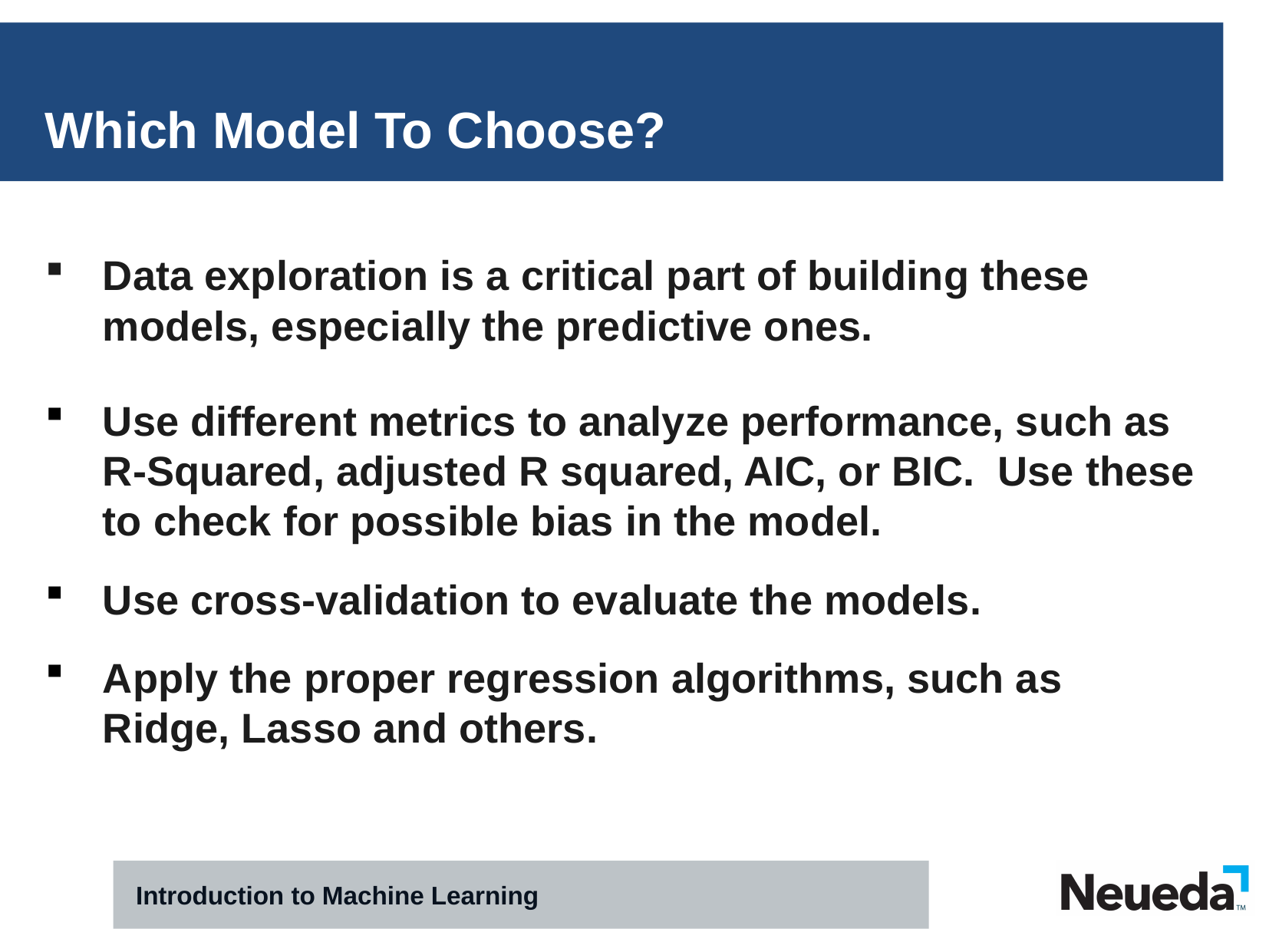

Which Model To Choose?
Data exploration is a critical part of building these models, especially the predictive ones.
Use different metrics to analyze performance, such as R-Squared, adjusted R squared, AIC, or BIC.  Use these to check for possible bias in the model.
Use cross-validation to evaluate the models.
Apply the proper regression algorithms, such as Ridge, Lasso and others.

Introduction to Machine Learning